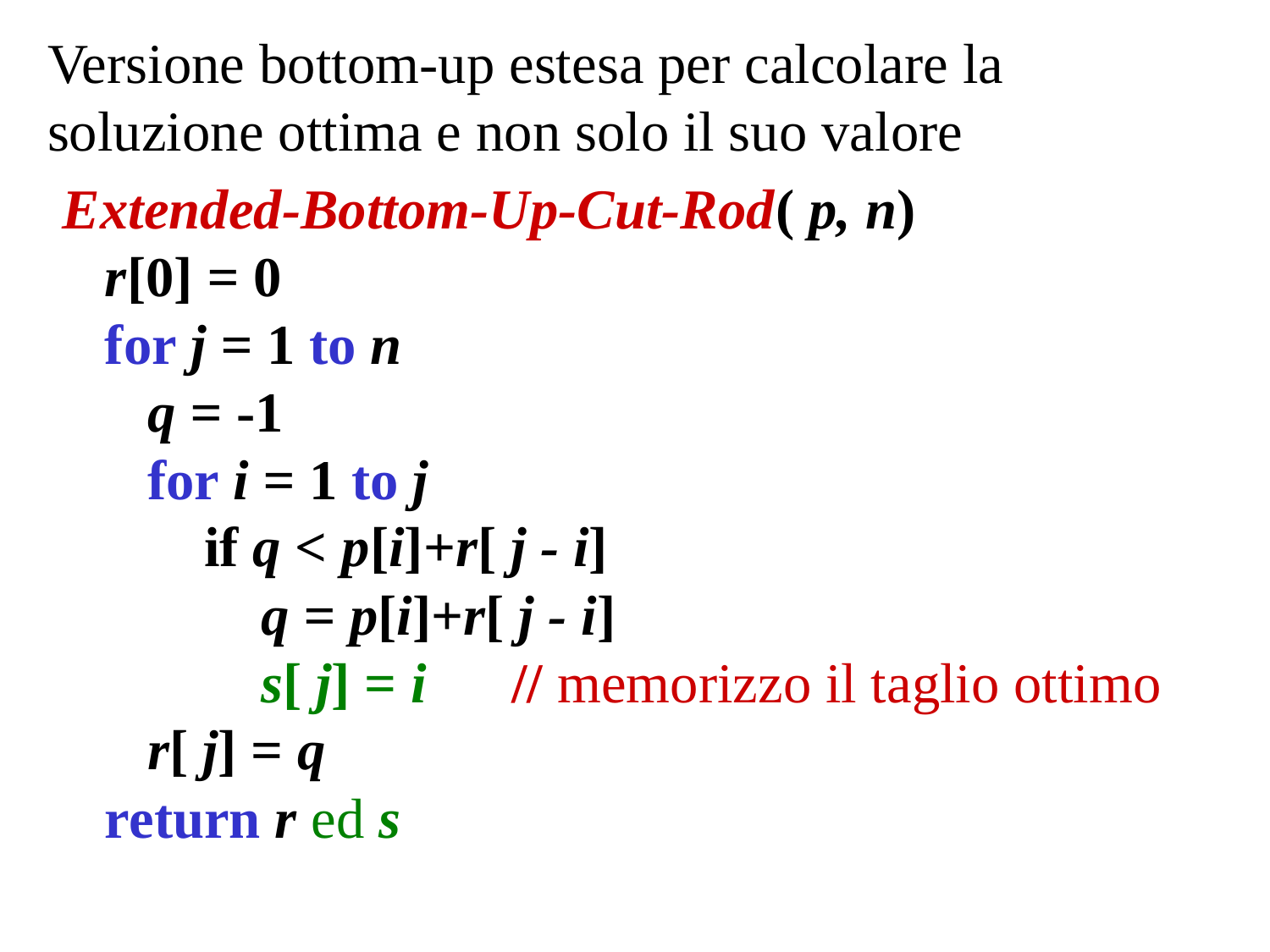

Versione bottom-up estesa per calcolare la soluzione ottima e non solo il suo valore
Extended-Bottom-Up-Cut-Rod( p, n)
   r[0] = 0
   for j = 1 to n
      q = -1
      for i = 1 to j
          if q < p[i]+r[ j - i]
              q = p[i]+r[ j - i]
              s[ j] = i      // memorizzo il taglio ottimo
      r[ j] = q
   return r ed s